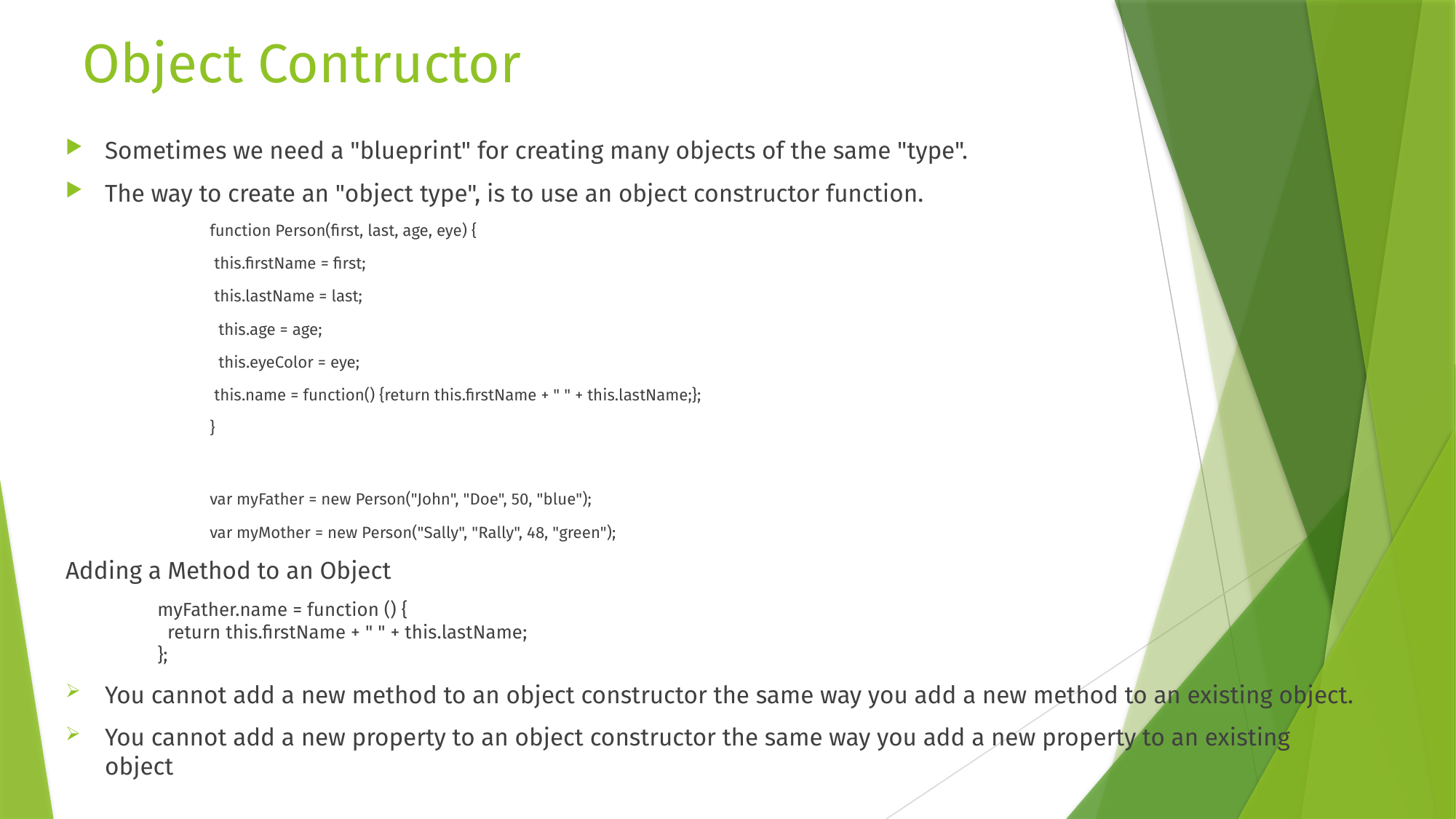

# Object Contructor
Sometimes we need a "blueprint" for creating many objects of the same "type".
The way to create an "object type", is to use an object constructor function.
function Person(first, last, age, eye) {
	 this.firstName = first;
	 this.lastName = last;
	  this.age = age;
	  this.eyeColor = eye;
 this.name = function() {return this.firstName + " " + this.lastName;};
}

	var myFather = new Person("John", "Doe", 50, "blue");
	var myMother = new Person("Sally", "Rally", 48, "green");
Adding a Method to an Object
myFather.name = function () {
  return this.firstName + " " + this.lastName;
};
You cannot add a new method to an object constructor the same way you add a new method to an existing object.
You cannot add a new property to an object constructor the same way you add a new property to an existing object